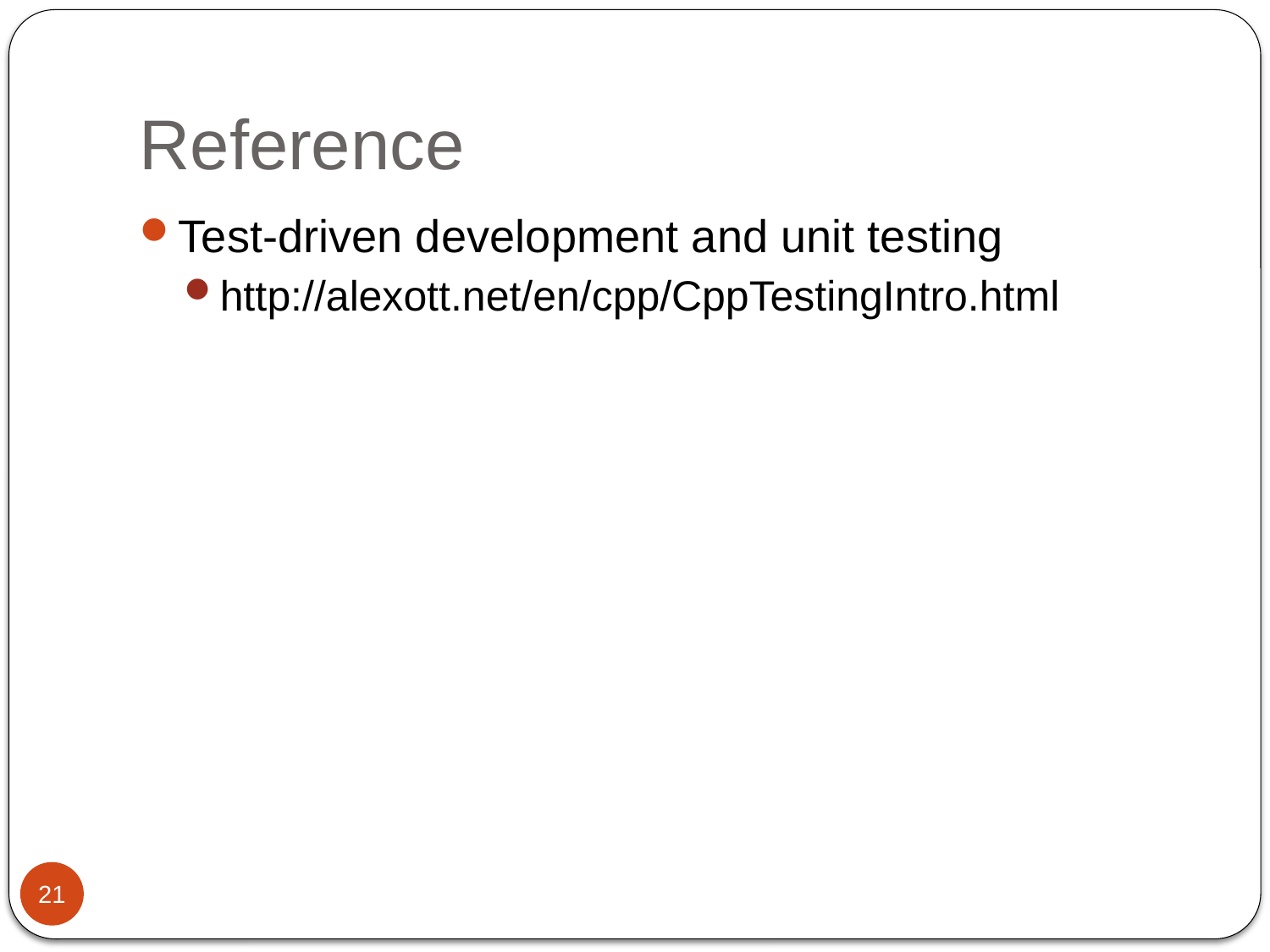

# Reference
Test-driven development and unit testing
http://alexott.net/en/cpp/CppTestingIntro.html
21